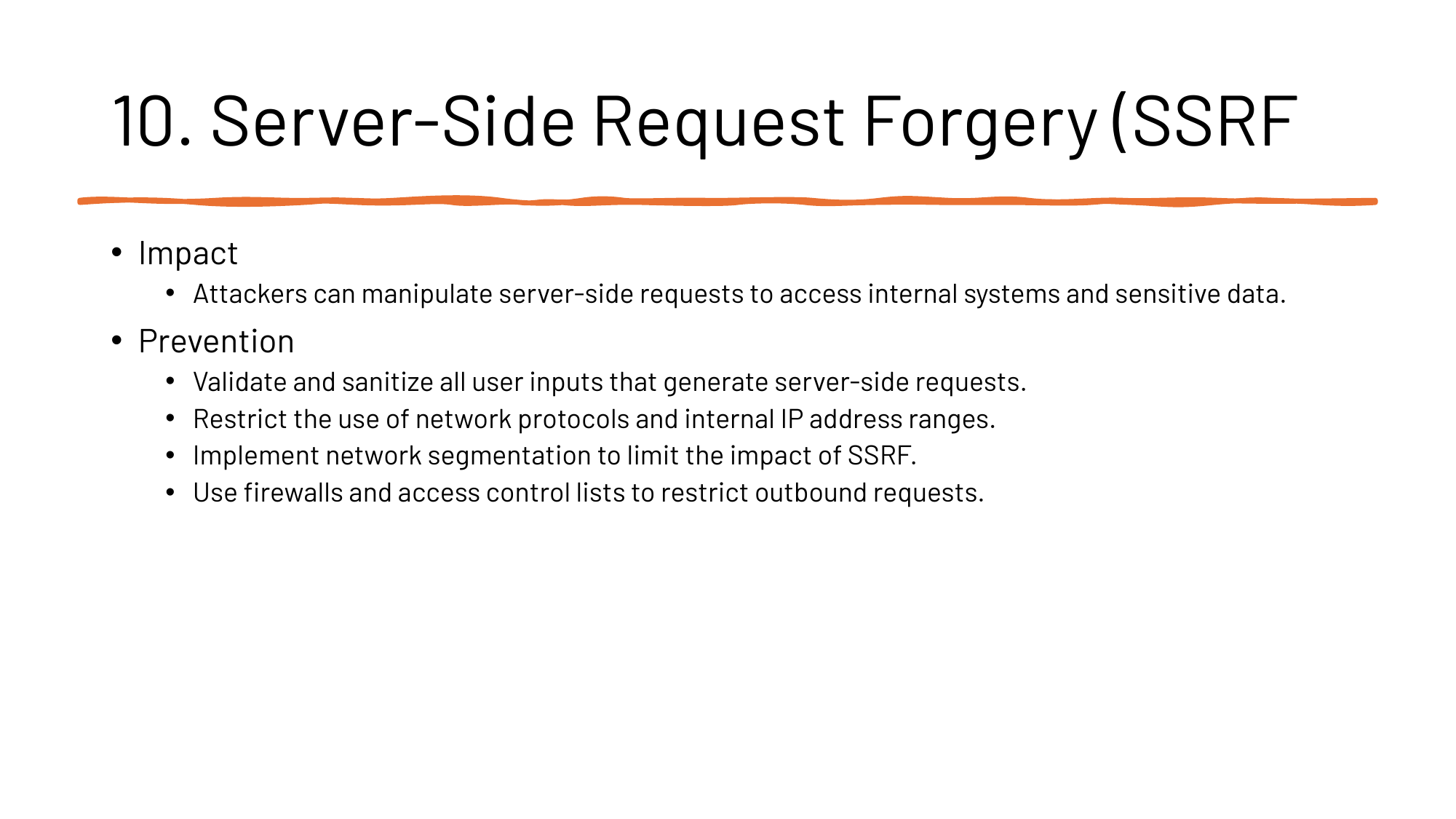

# 10. Server-Side Request Forgery (SSRF

Impact
Attackers can manipulate server-side requests to access internal systems and sensitive data.
Prevention
Validate and sanitize all user inputs that generate server-side requests.
Restrict the use of network protocols and internal IP address ranges.
Implement network segmentation to limit the impact of SSRF.
Use firewalls and access control lists to restrict outbound requests.